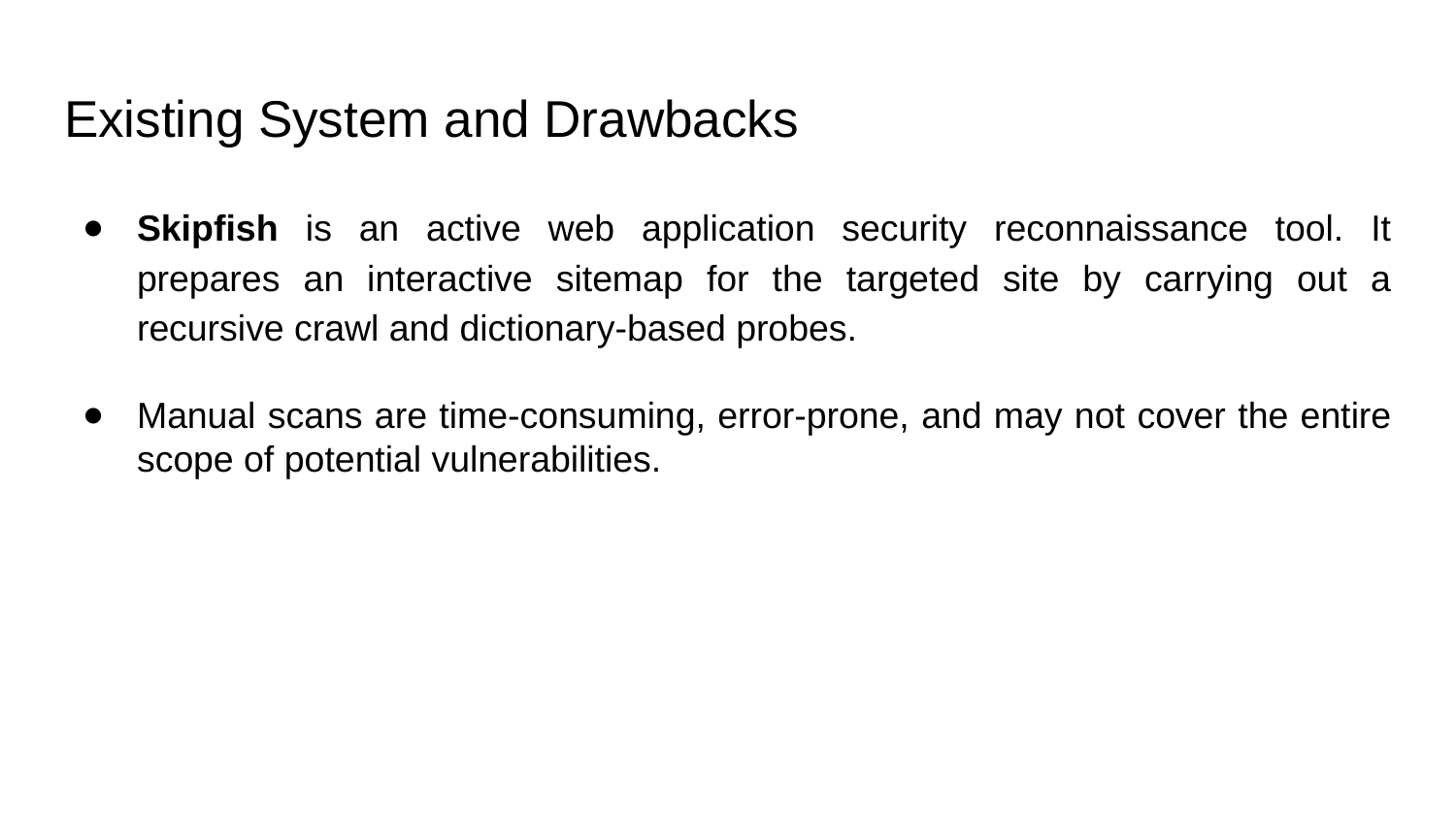

# Existing System and Drawbacks
Skipfish is an active web application security reconnaissance tool. It prepares an interactive sitemap for the targeted site by carrying out a recursive crawl and dictionary-based probes.

Manual scans are time-consuming, error-prone, and may not cover the entire scope of potential vulnerabilities.